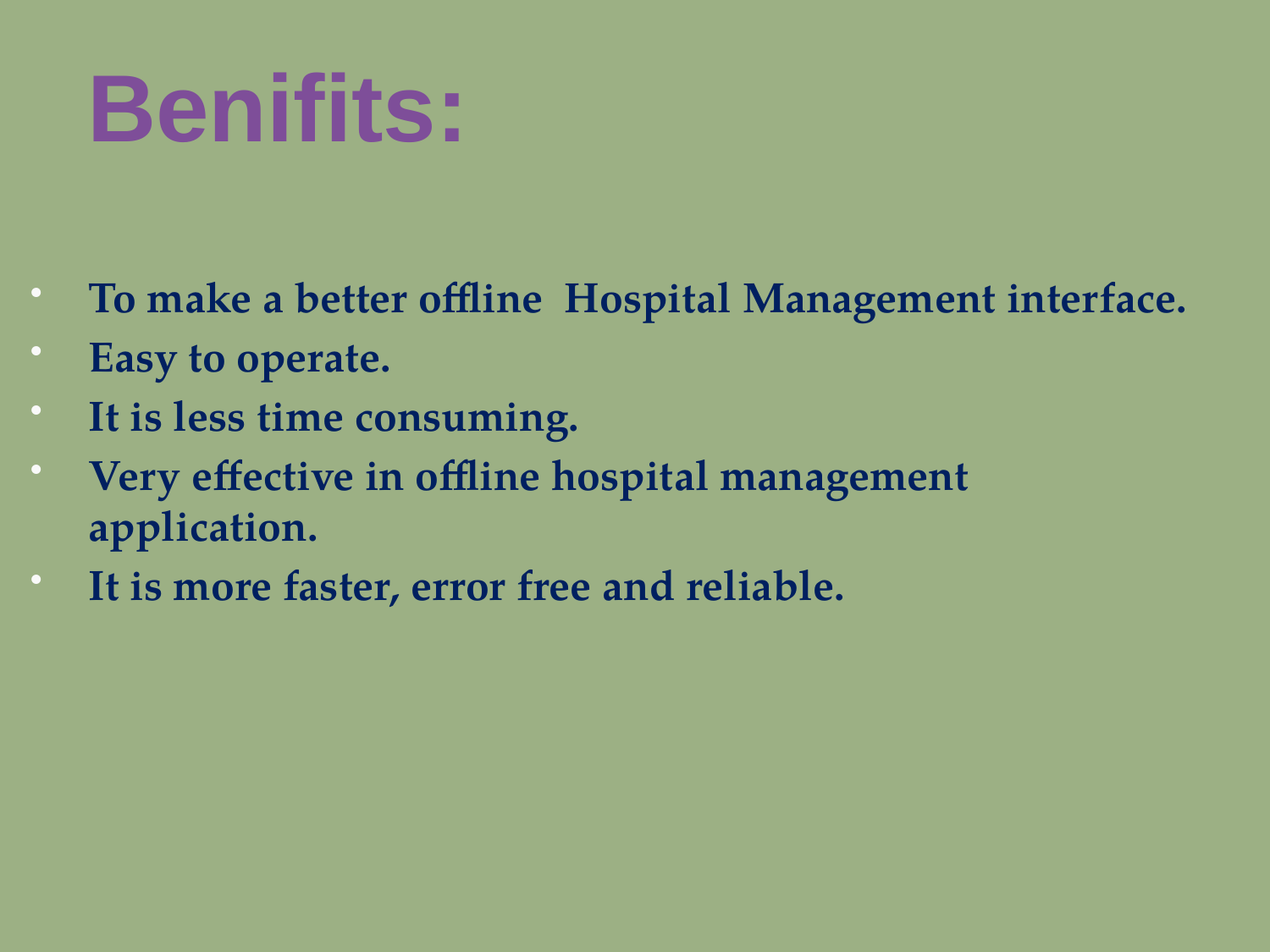

# Benifits:
To make a better offline  Hospital Management interface.
Easy to operate.
It is less time consuming.
Very effective in offline hospital management application.
It is more faster, error free and reliable.